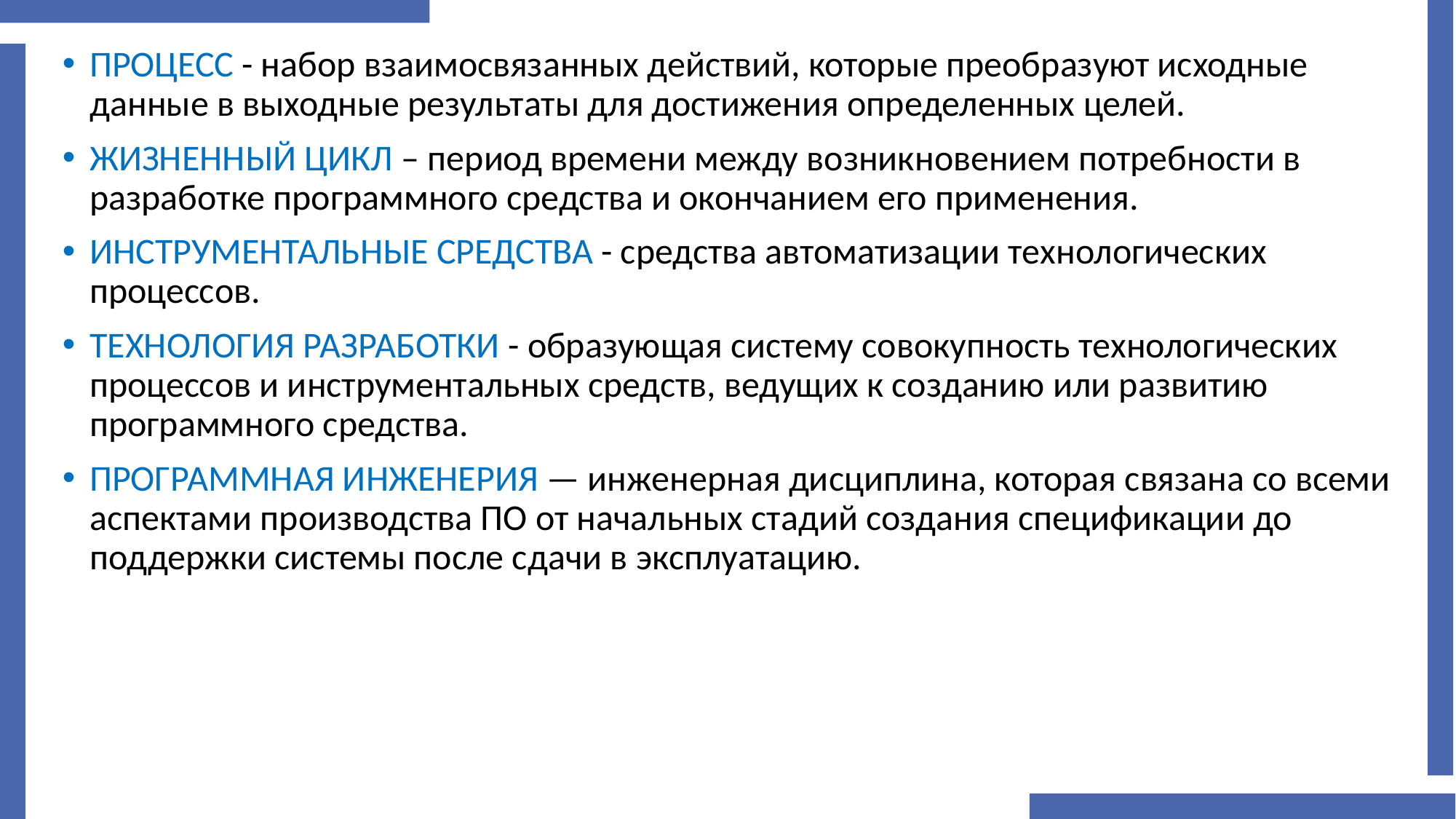

ПРОЦЕСС - набор взаимосвязанных действий, которые преобразуют исходные данные в выходные результаты для достижения определенных целей.
ЖИЗНЕННЫЙ ЦИКЛ – период времени между возникновением потребности в разработке программного средства и окончанием его применения.
ИНСТРУМЕНТАЛЬНЫЕ СРЕДСТВА - средства автоматизации технологических процессов.
ТЕХНОЛОГИЯ РАЗРАБОТКИ - образующая систему совокупность технологических процессов и инструментальных средств, ведущих к созданию или развитию программного средства.
ПРОГРАММНАЯ ИНЖЕНЕРИЯ — инженерная дисциплина, которая связана со всеми аспектами производства ПО от начальных стадий создания спецификации до поддержки системы после сдачи в эксплуатацию.